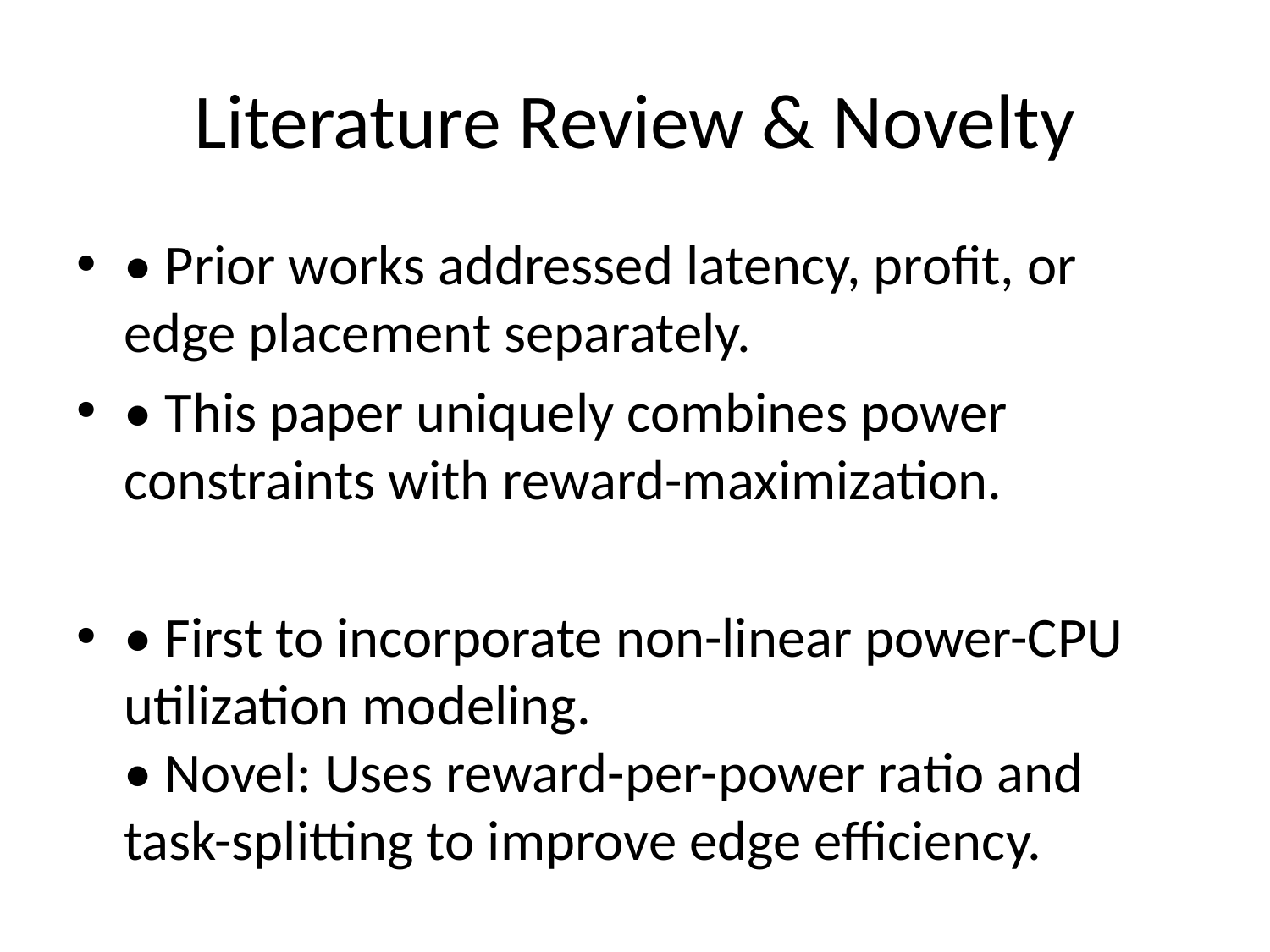

# Literature Review & Novelty
• Prior works addressed latency, profit, or edge placement separately.
• This paper uniquely combines power constraints with reward-maximization.

• First to incorporate non-linear power-CPU utilization modeling.
• Novel: Uses reward-per-power ratio and task-splitting to improve edge efficiency.